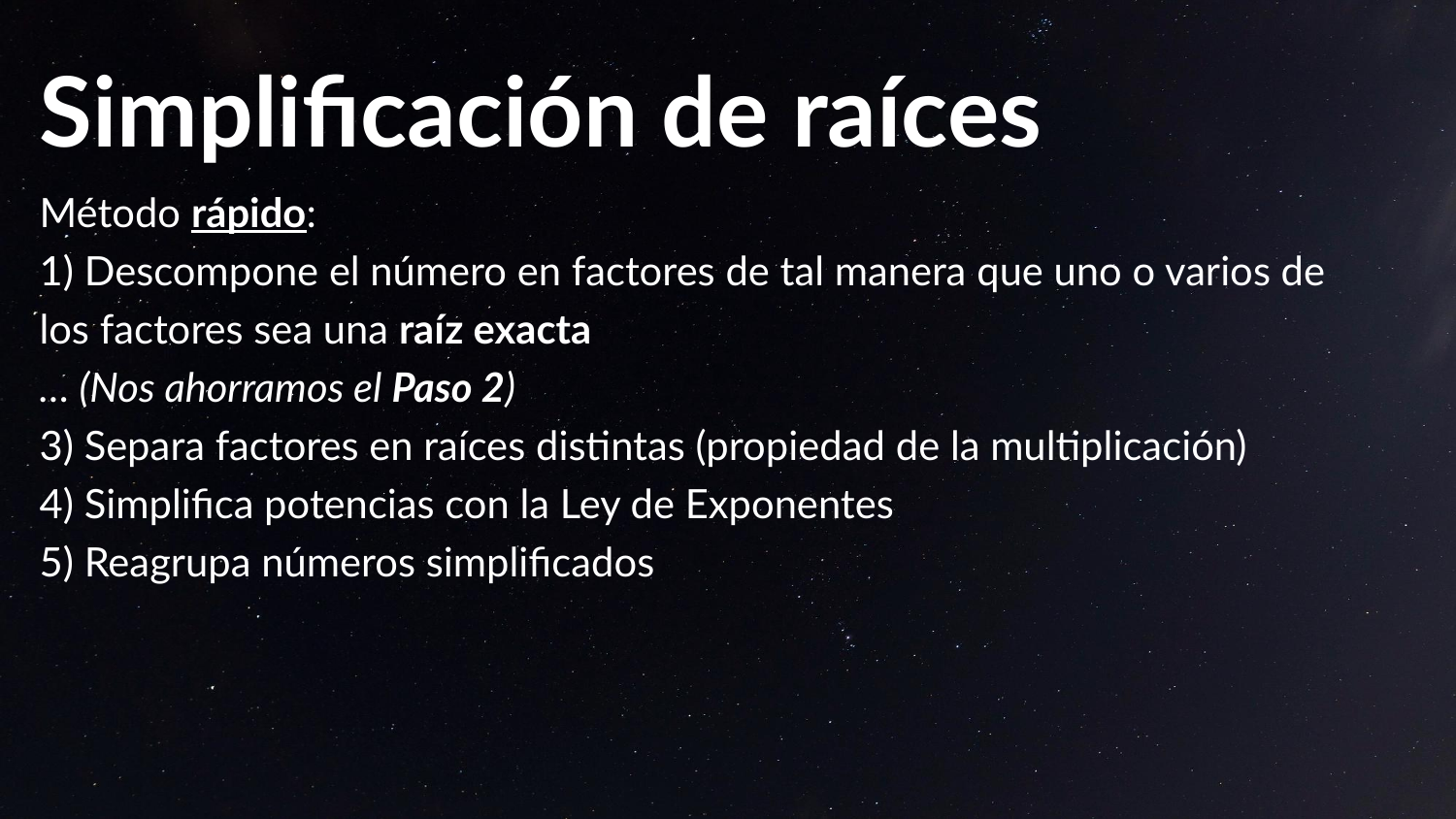

# Simplificación de raíces
Método rápido:
1) Descompone el número en factores de tal manera que uno o varios de los factores sea una raíz exacta
… (Nos ahorramos el Paso 2)
3) Separa factores en raíces distintas (propiedad de la multiplicación)
4) Simplifica potencias con la Ley de Exponentes
5) Reagrupa números simplificados